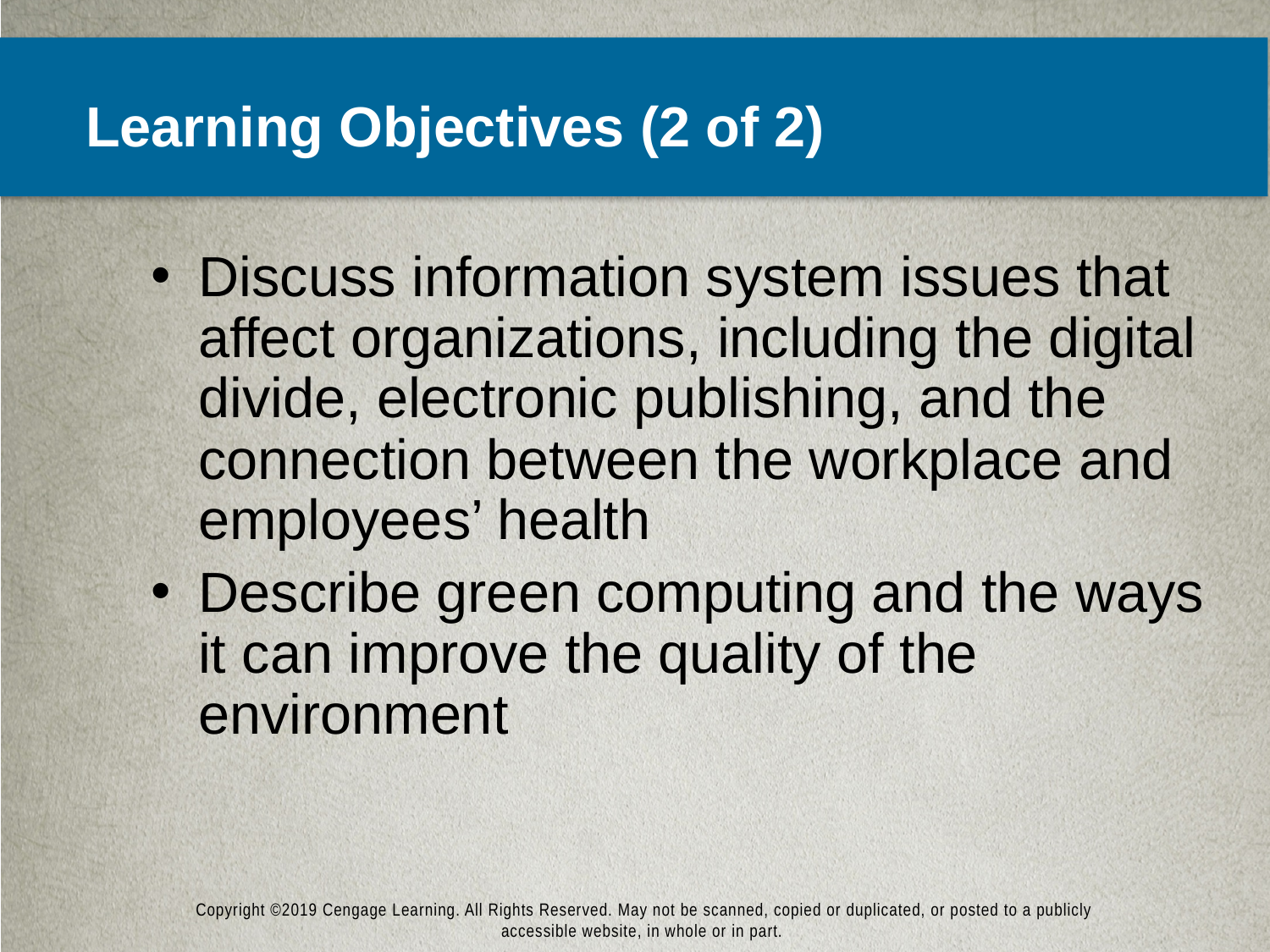

# Learning Objectives (2 of 2)
Discuss information system issues that affect organizations, including the digital divide, electronic publishing, and the connection between the workplace and employees’ health
Describe green computing and the ways it can improve the quality of the environment